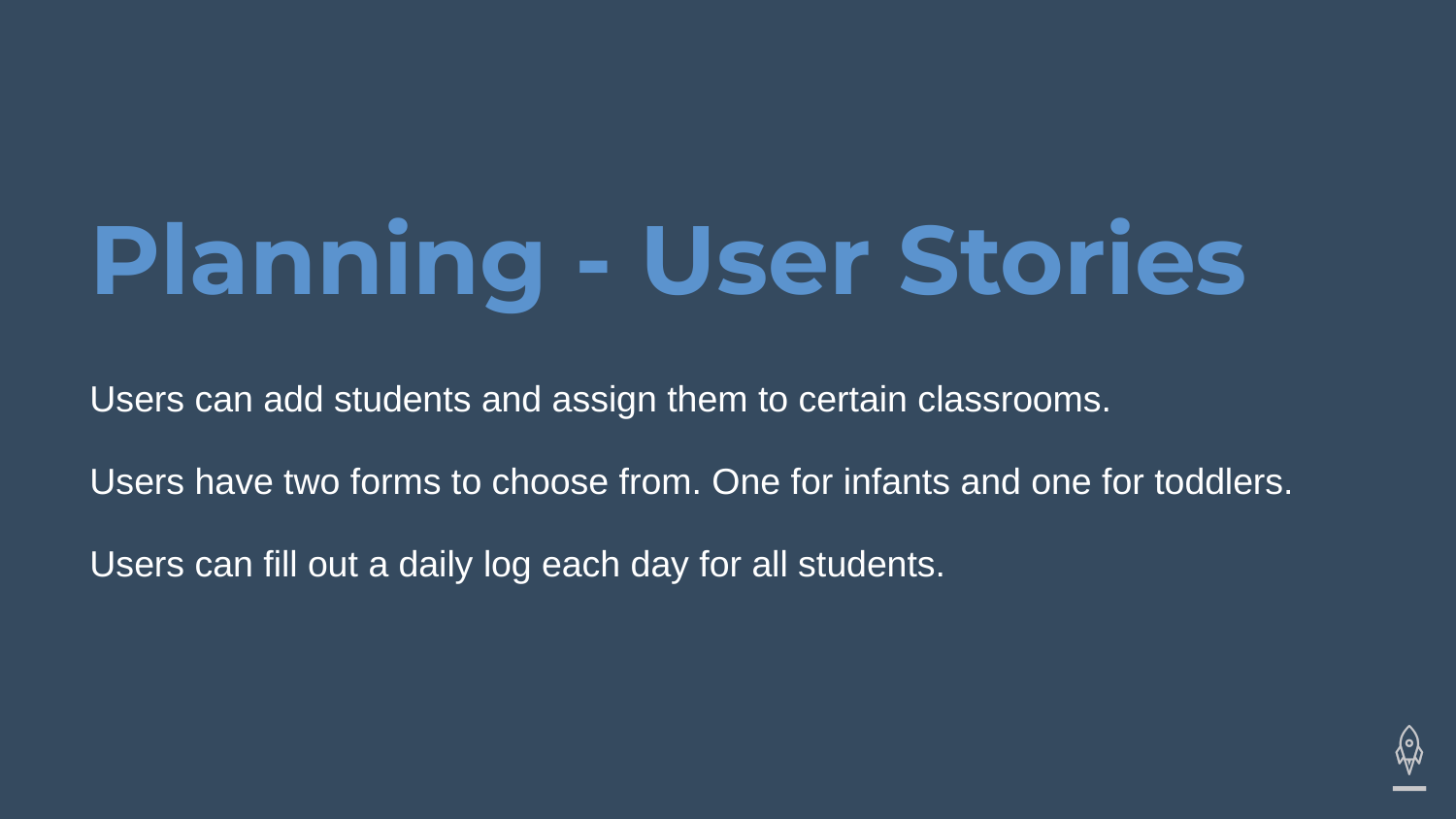

# Planning - User Stories
Users can add students and assign them to certain classrooms.
Users have two forms to choose from. One for infants and one for toddlers.
Users can fill out a daily log each day for all students.